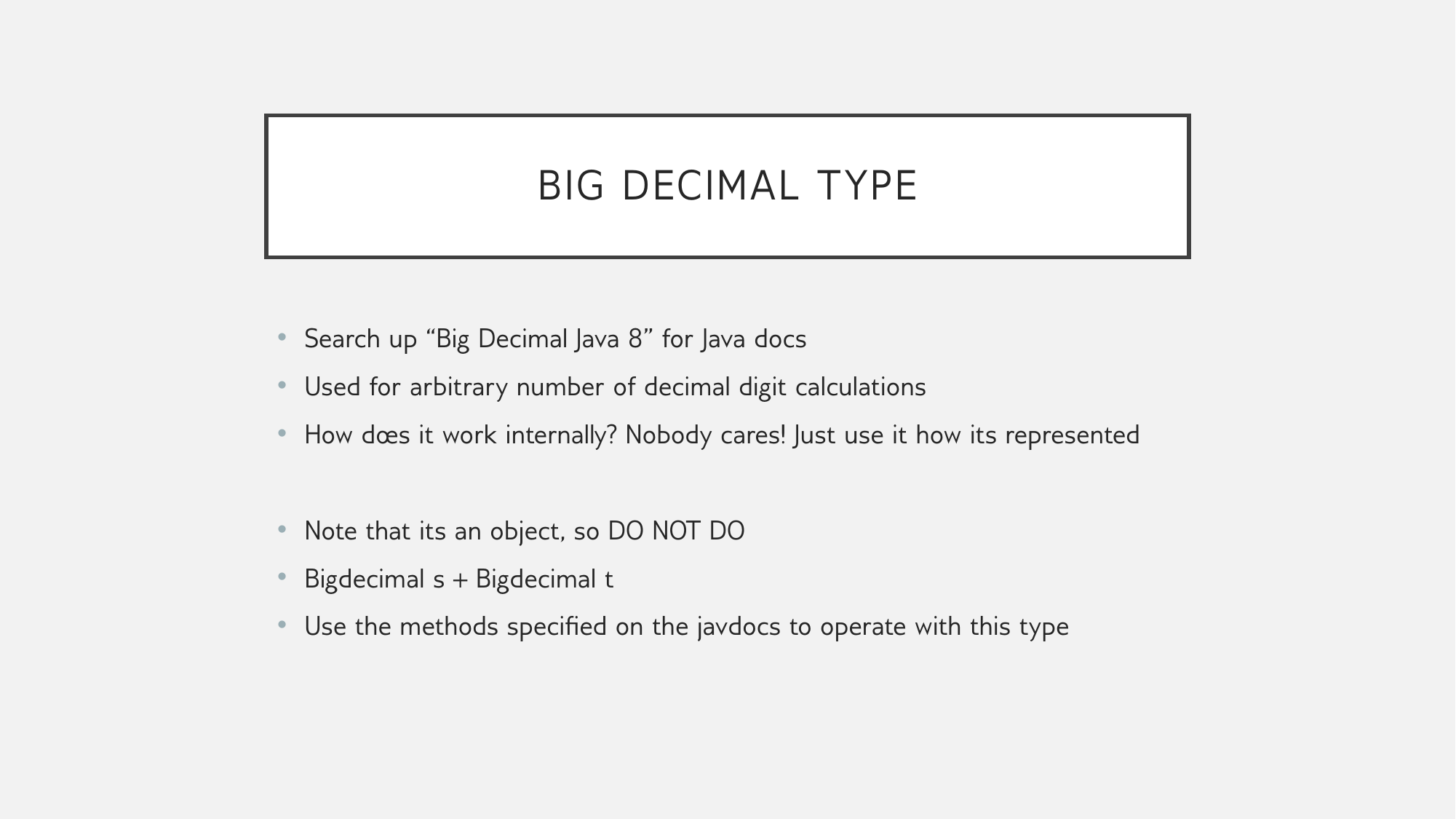

# Big Decimal type
Search up “Big Decimal Java 8” for Java docs
Used for arbitrary number of decimal digit calculations
How does it work internally? Nobody cares! Just use it how its represented

Note that its an object, so DO NOT DO
Bigdecimal s + Bigdecimal t
Use the methods specified on the javdocs to operate with this type